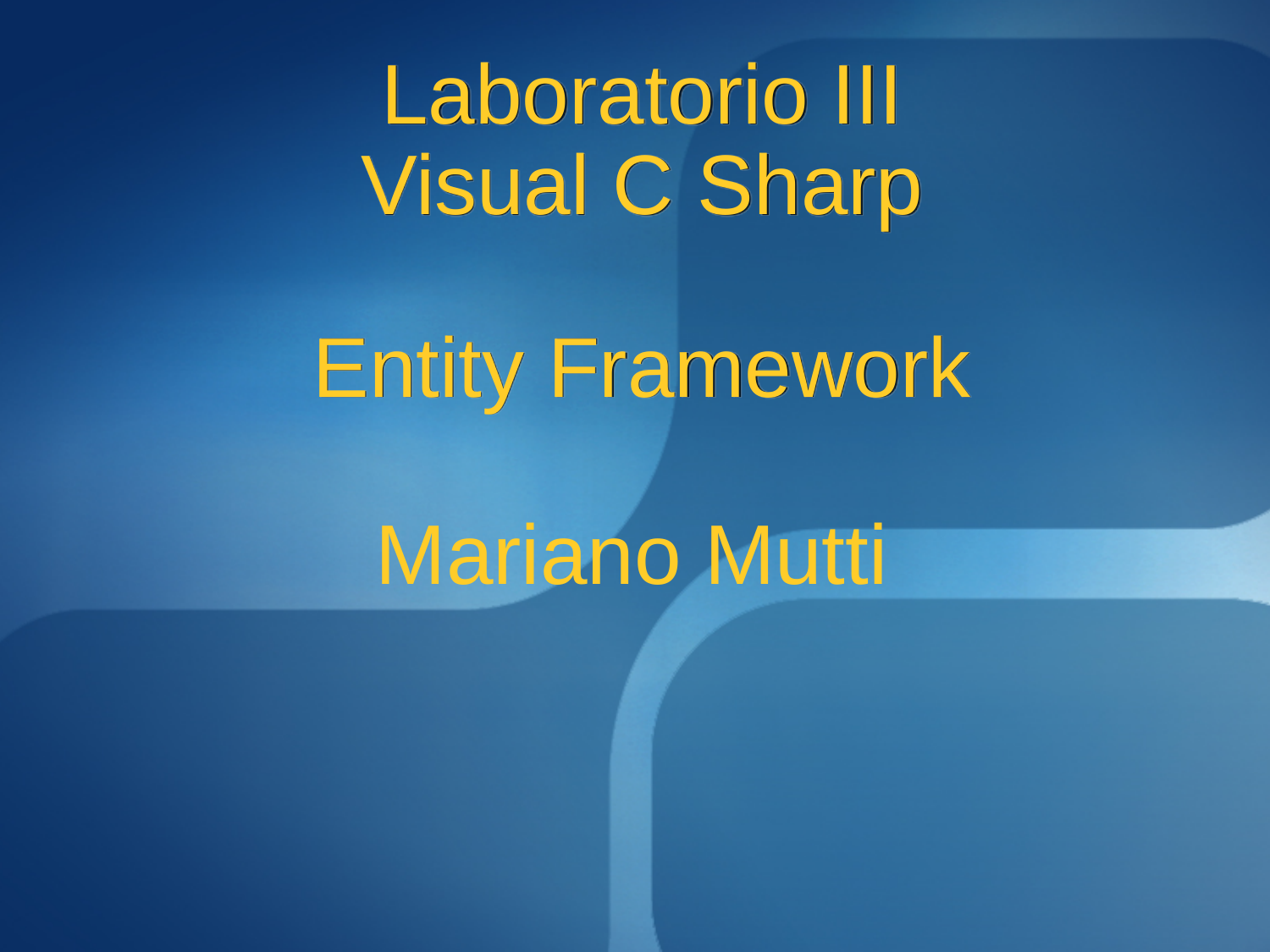

Laboratorio III
Visual C Sharp
Entity Framework
# Mariano Mutti